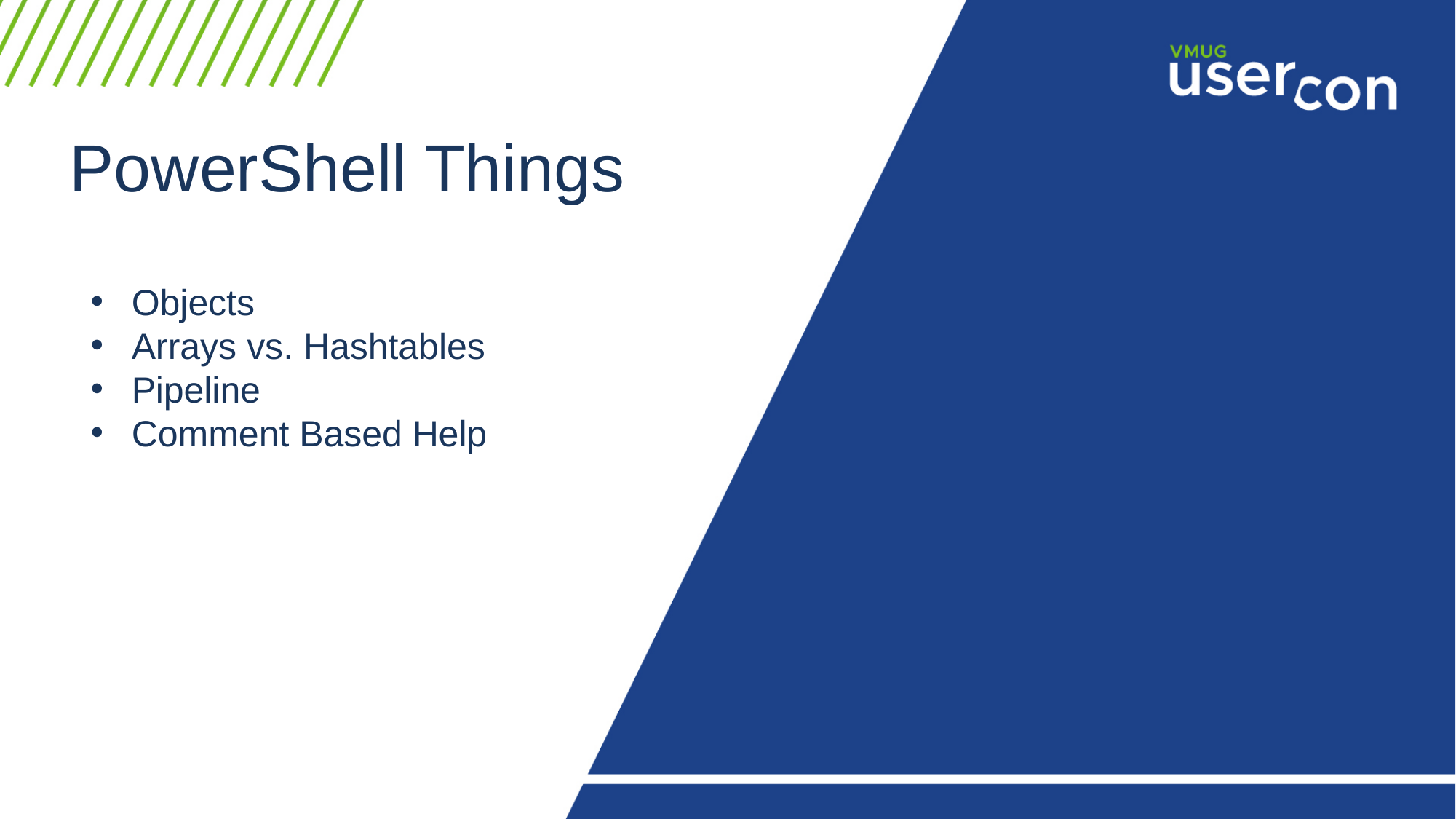

# PowerShell Things
Objects
Arrays vs. Hashtables
Pipeline
Comment Based Help